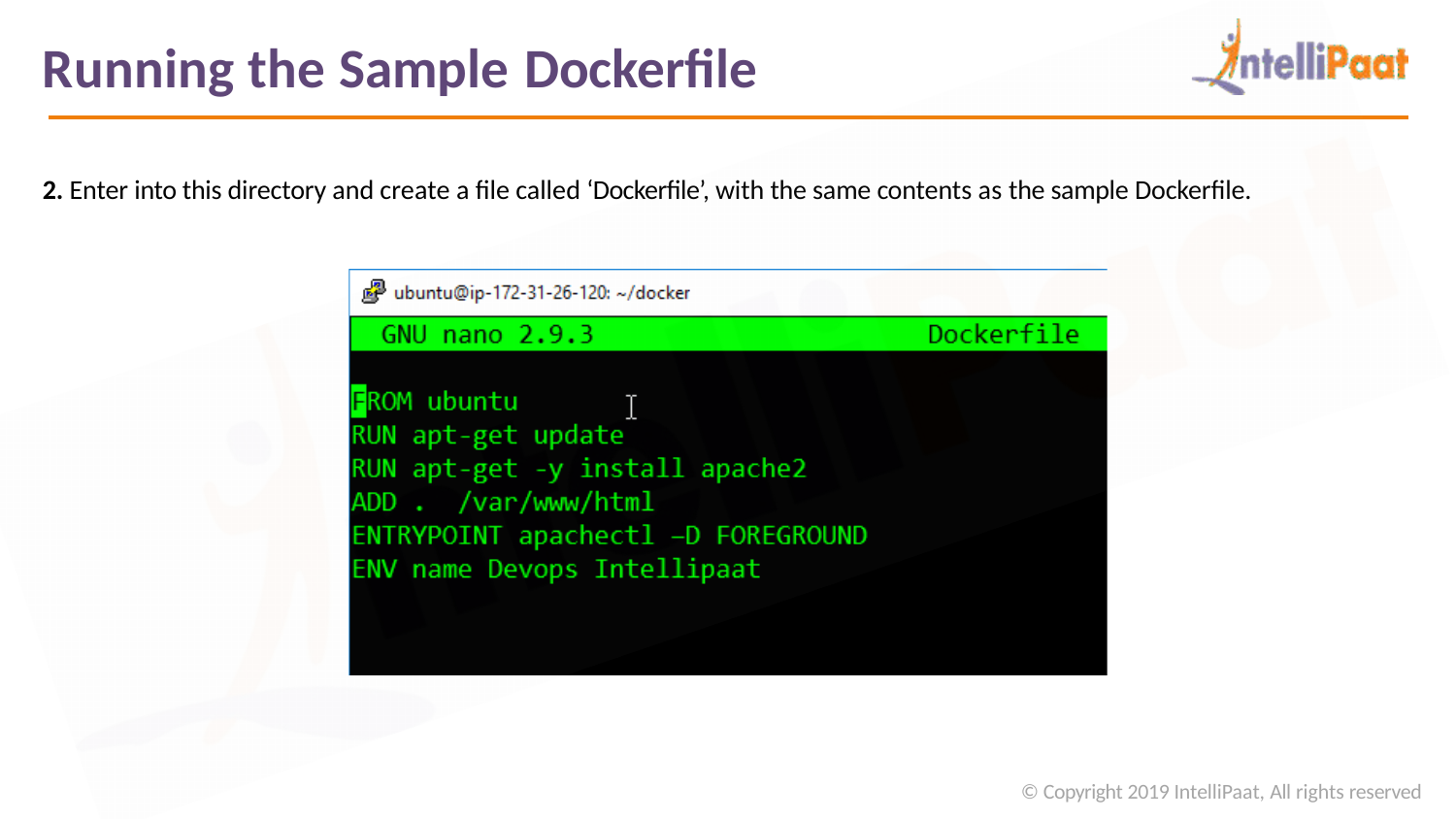

Running the Sample Dockerfile
2. Enter into this directory and create a file called ‘Dockerfile’, with the same contents as the sample Dockerfile.

© Copyright 2019 IntelliPaat, All rights reserved